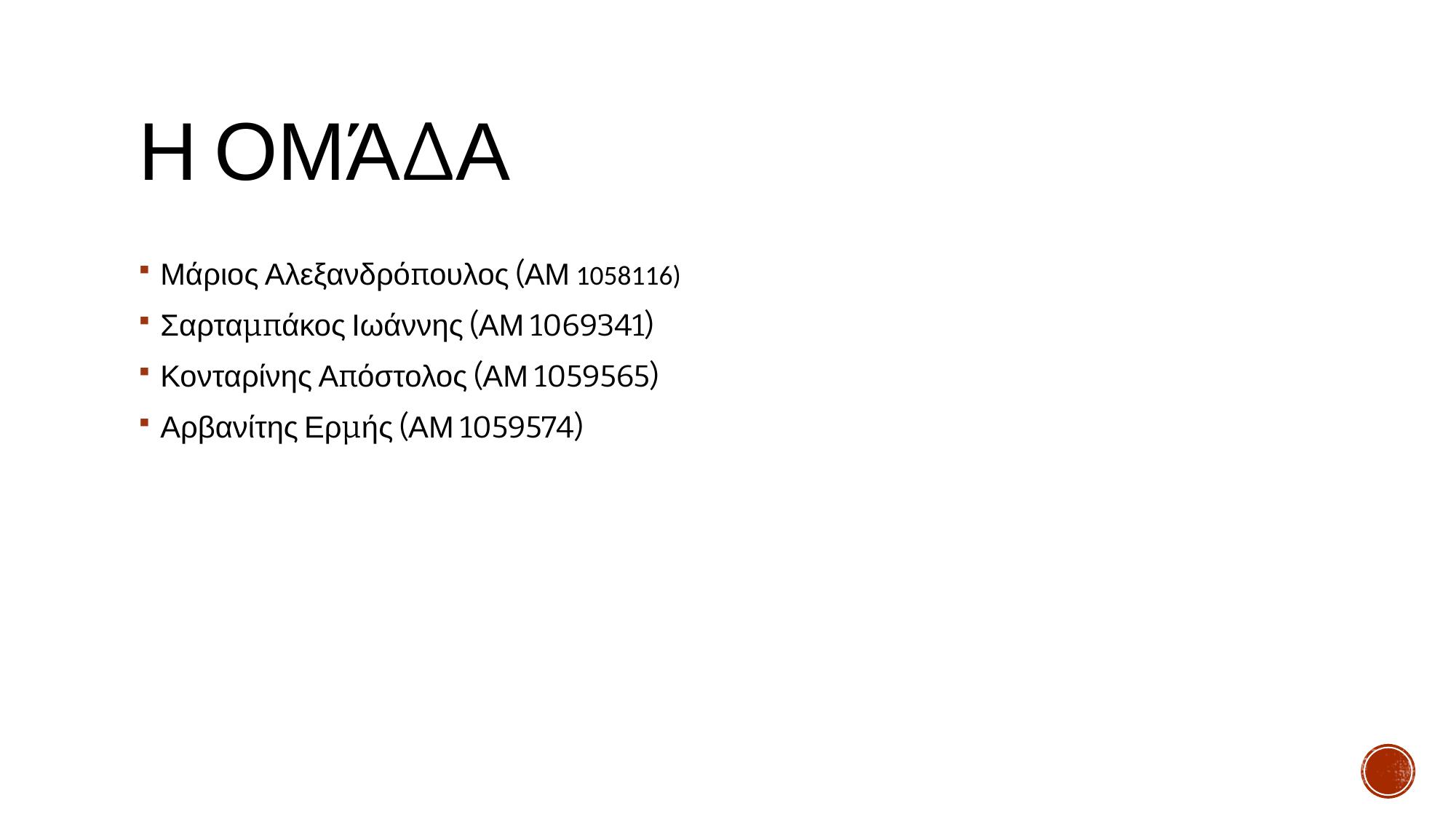

# Η ομάδα
Μάριος Αλεξανδρόπουλος (ΑΜ 1058116)
Σαρταμπάκος Ιωάννης (ΑΜ 1069341)
Κονταρίνης Απόστολος (ΑΜ 1059565)
Αρβανίτης Ερμής (ΑΜ 1059574)